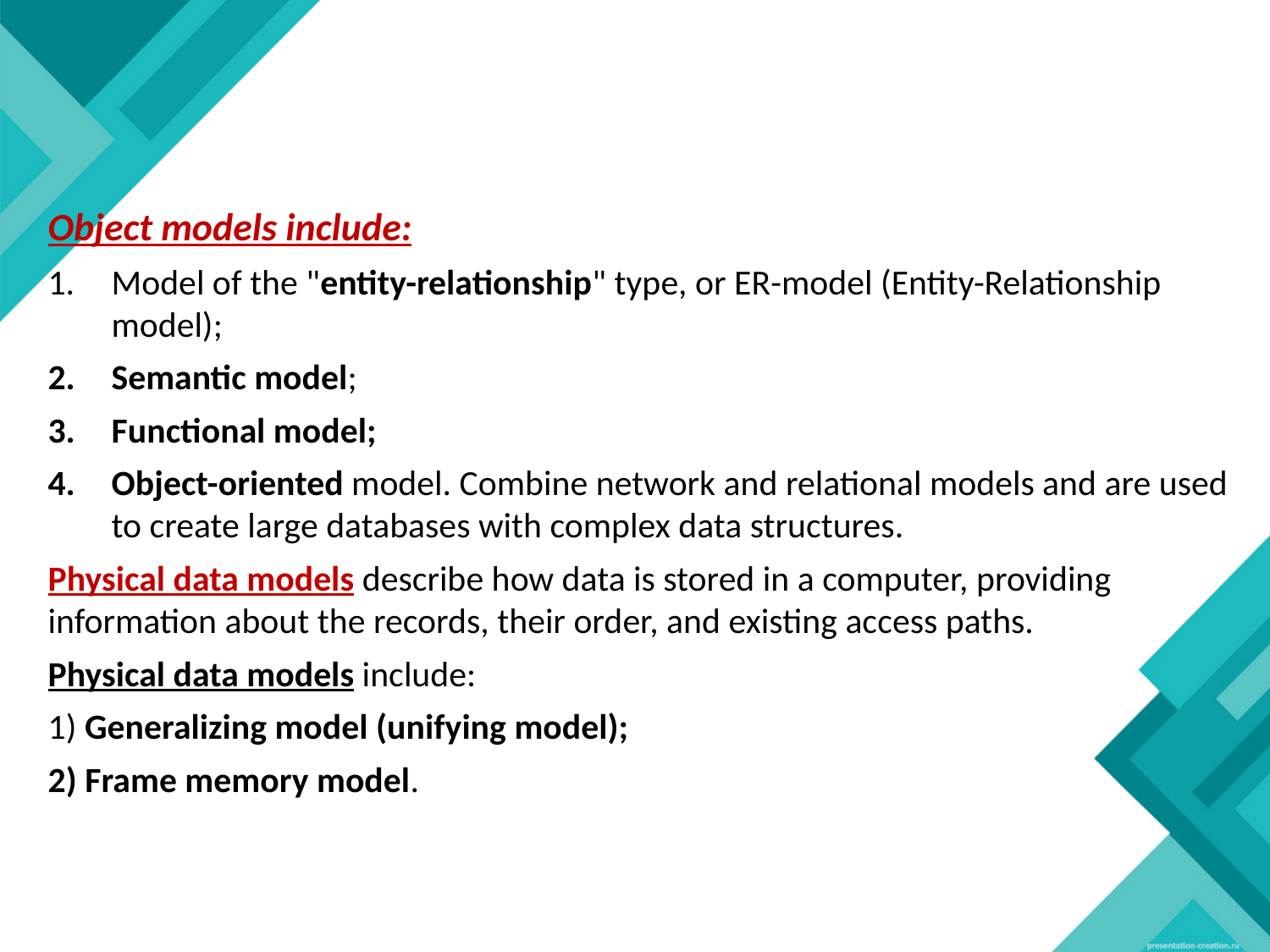

Object models include:
Model of the "entity-relationship" type, or ER-model (Entity-Relationship model);
Semantic model;
Functional model;
Object-oriented model. Combine network and relational models and are used to create large databases with complex data structures.
Physical data models describe how data is stored in a computer, providing information about the records, their order, and existing access paths.
Physical data models include:
1) Generalizing model (unifying model);
2) Frame memory model.